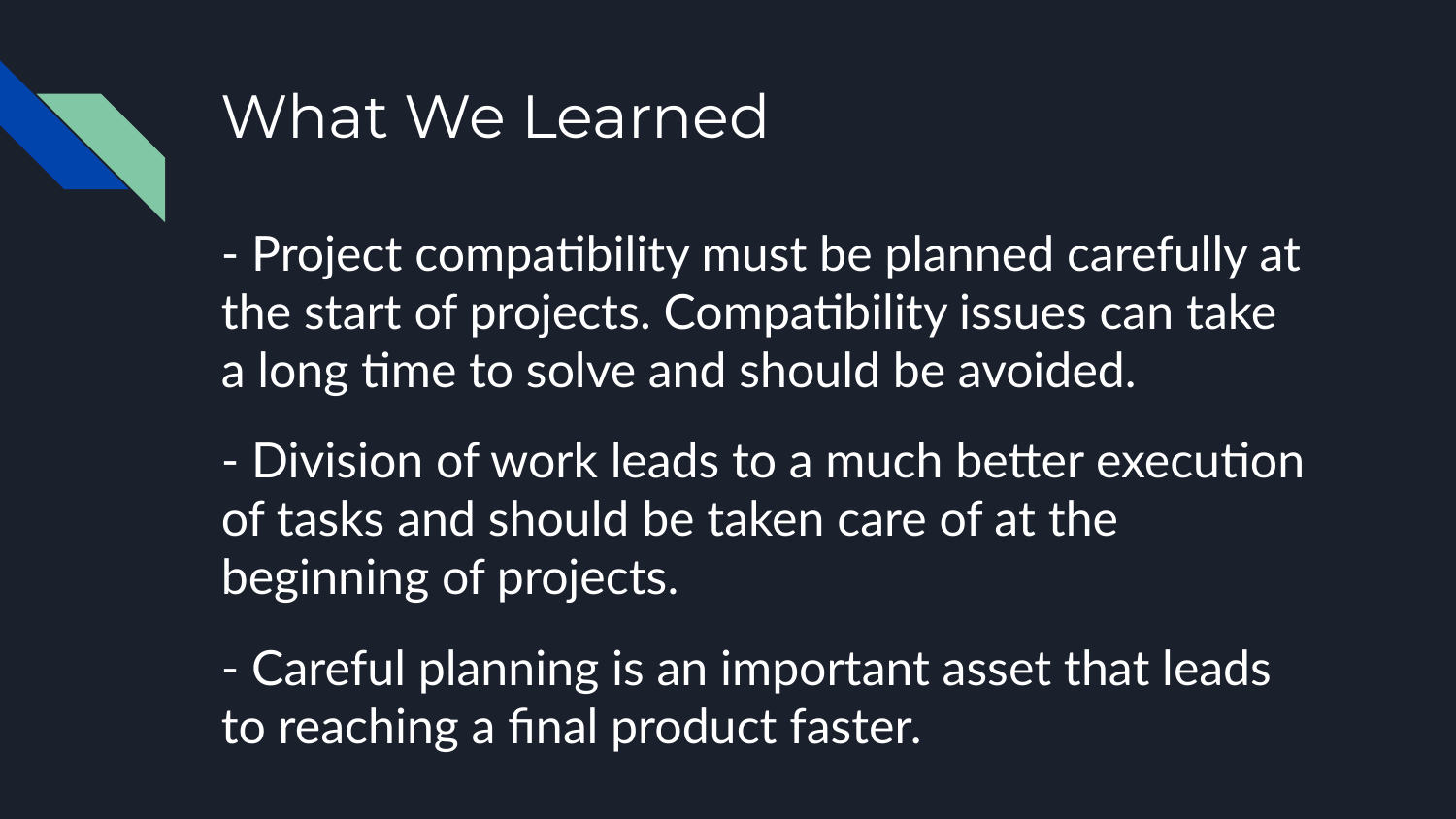

# What We Learned
- Project compatibility must be planned carefully at the start of projects. Compatibility issues can take a long time to solve and should be avoided.
- Division of work leads to a much better execution of tasks and should be taken care of at the beginning of projects.
- Careful planning is an important asset that leads to reaching a final product faster.